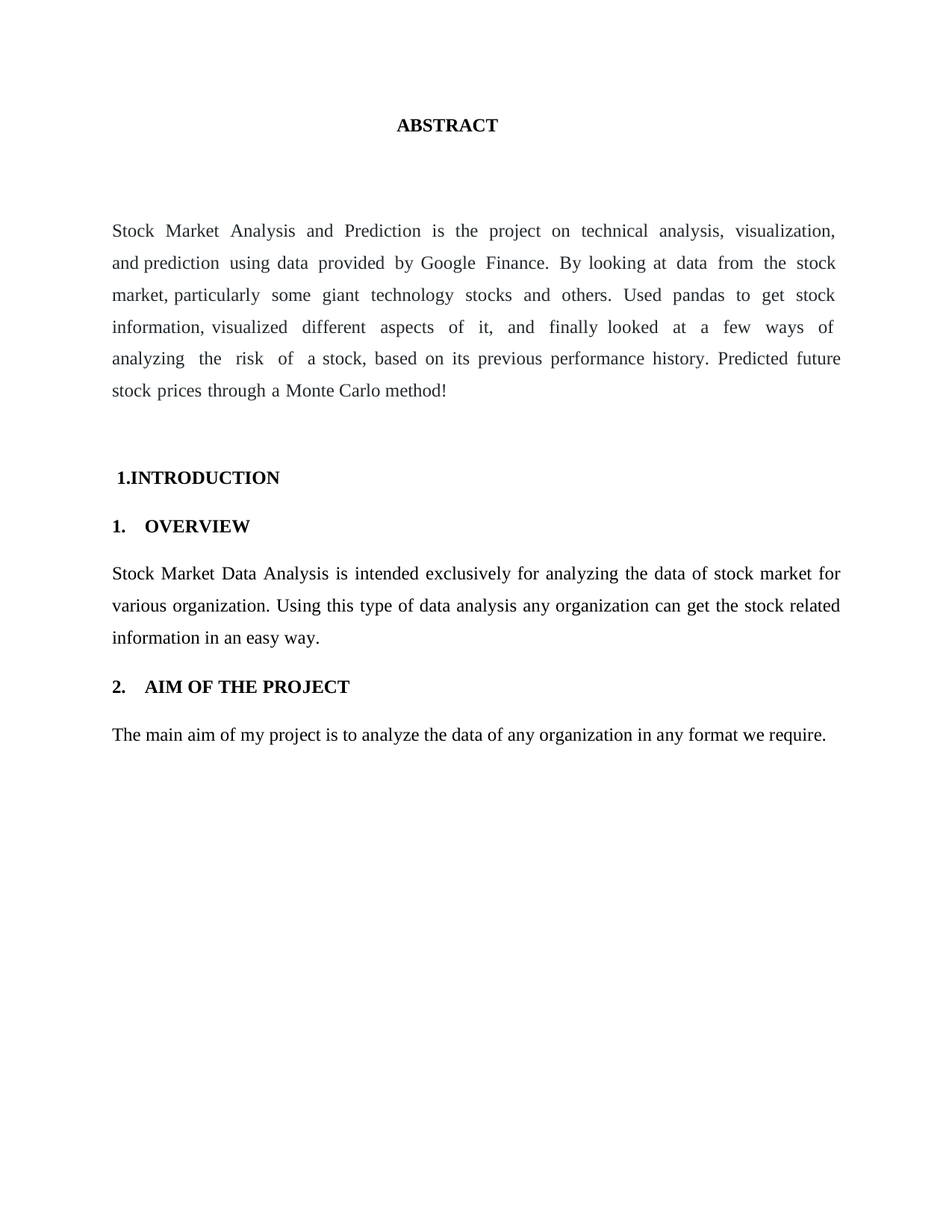

ABSTRACT
Stock  Market  Analysis  and  Prediction  is  the  project  on  technical  analysis,  visualization,  and prediction  using data  provided  by Google  Finance.  By looking at  data  from  the  stock  market, particularly  some  giant  technology  stocks  and  others.  Used  pandas  to  get  stock  information, visualized  different  aspects  of  it,  and  finally looked  at  a  few  ways  of  analyzing  the  risk  of  a stock, based on its previous performance history. Predicted future stock prices through a Monte Carlo method!
1.INTRODUCTION

OVERVIEW
Stock Market Data Analysis is intended exclusively for analyzing the data of stock market for various organization. Using this type of data analysis any organization can get the stock related information in an easy way.

AIM OF THE PROJECT

The main aim of my project is to analyze the data of any organization in any format we require.